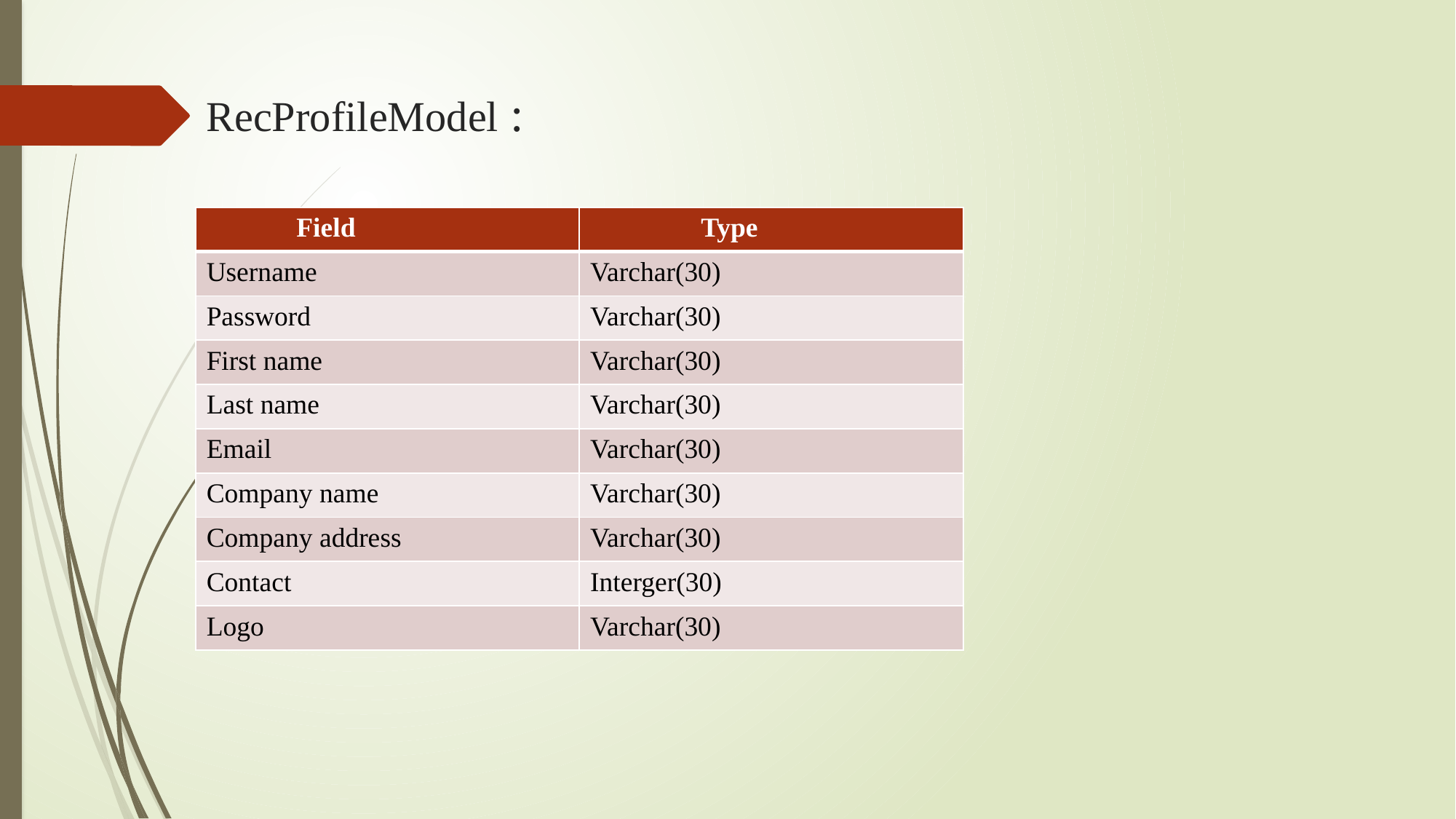

# RecProfileModel :
| Field | Type |
| --- | --- |
| Username | Varchar(30) |
| Password | Varchar(30) |
| First name | Varchar(30) |
| Last name | Varchar(30) |
| Email | Varchar(30) |
| Company name | Varchar(30) |
| Company address | Varchar(30) |
| Contact | Interger(30) |
| Logo | Varchar(30) |